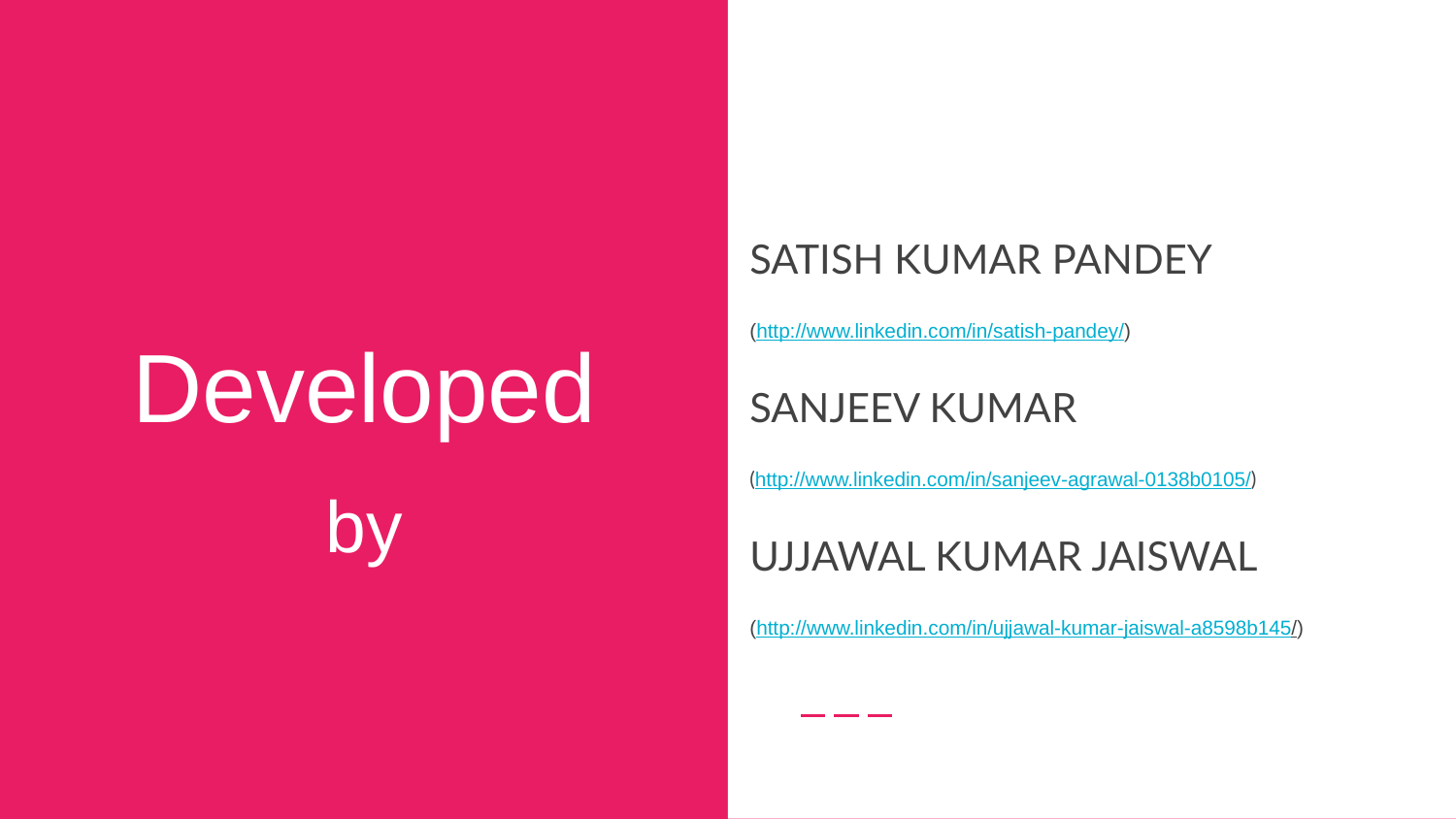

# Developed
SATISH KUMAR PANDEY
(http://www.linkedin.com/in/satish-pandey/)
SANJEEV KUMAR
(http://www.linkedin.com/in/sanjeev-agrawal-0138b0105/)
UJJAWAL KUMAR JAISWAL
(http://www.linkedin.com/in/ujjawal-kumar-jaiswal-a8598b145/)

by